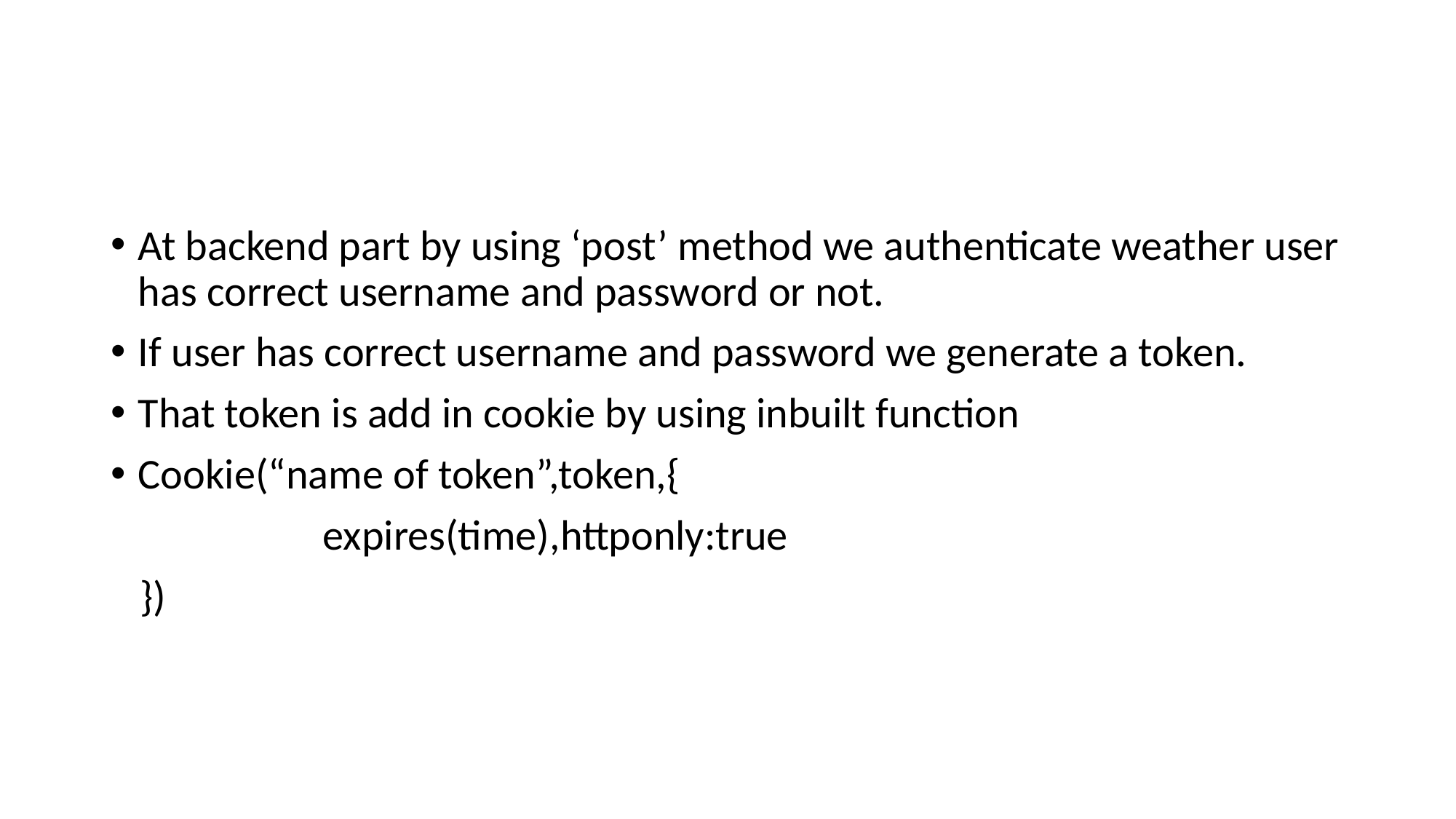

At backend part by using ‘post’ method we authenticate weather user has correct username and password or not.
If user has correct username and password we generate a token.
That token is add in cookie by using inbuilt function
Cookie(“name of token”,token,{
                      expires(time),httponly:true
   })